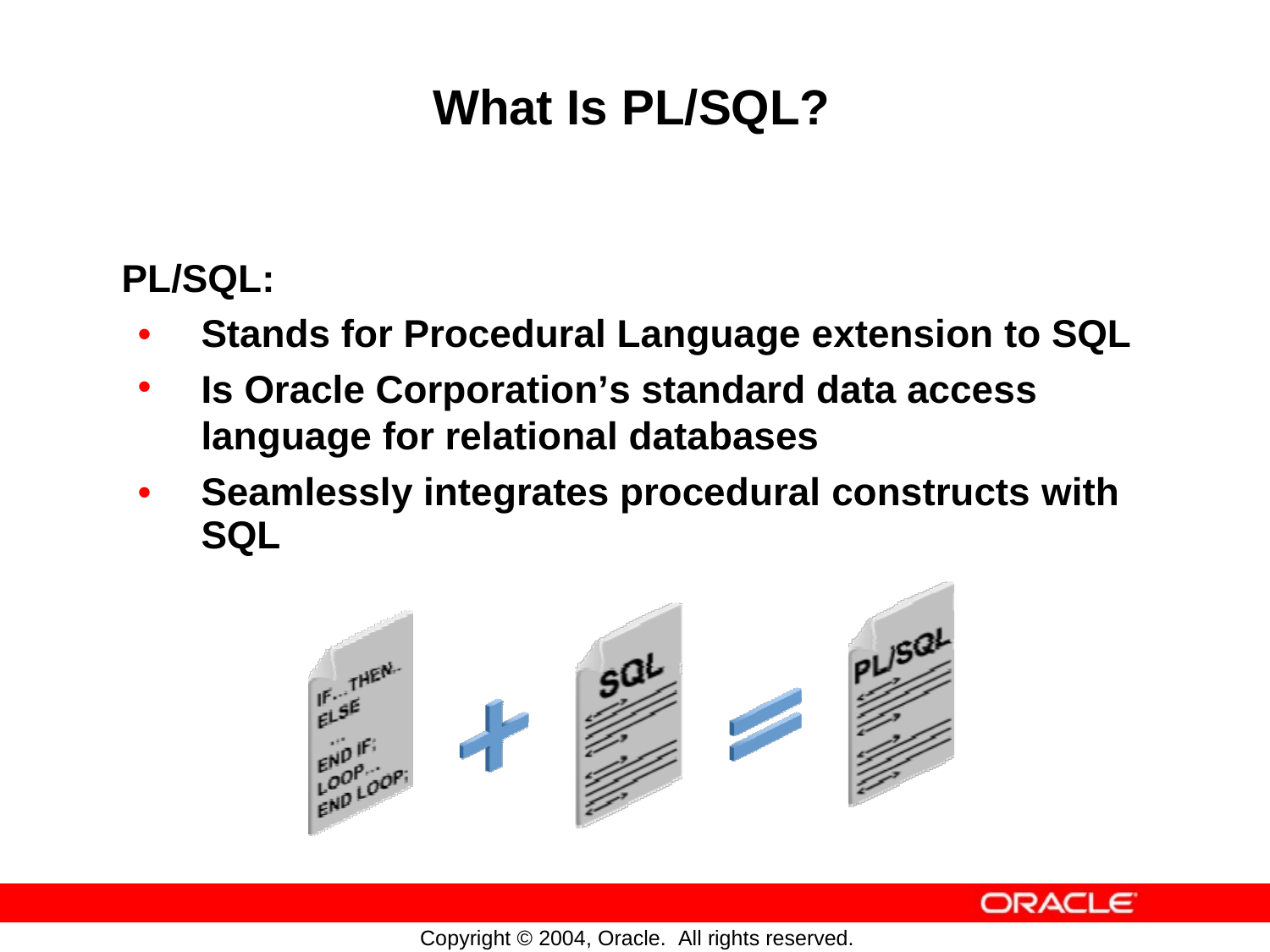

What Is PL/SQL?
PL/SQL:
•
•
Stands for Procedural Language extension to SQL
Is Oracle Corporation’s standard data access language for relational databases
•
Seamlessly integrates
SQL
procedural
constructs
with

Copyright © 2004, Oracle.  All rights reserved.